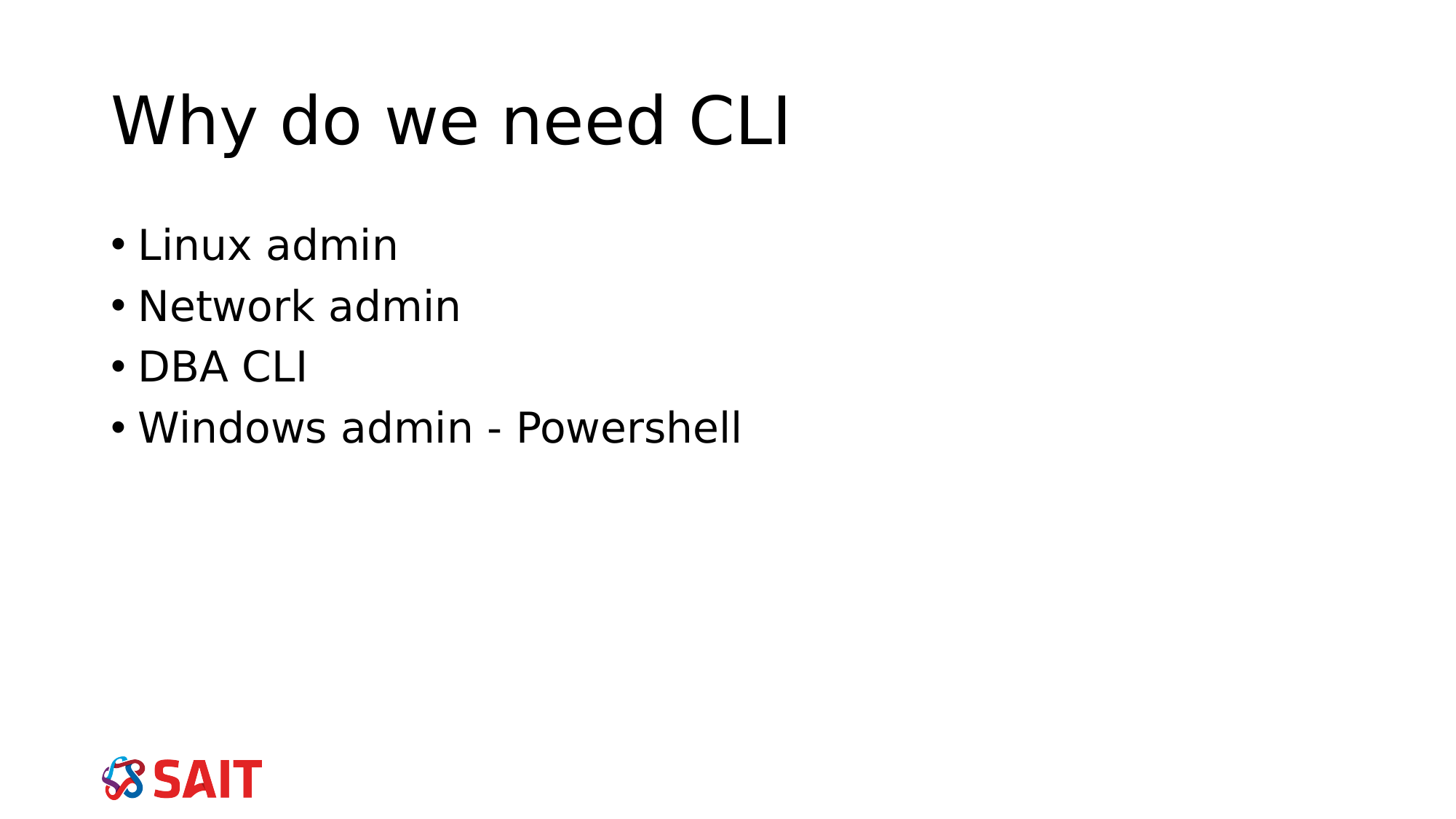

# Why do we need CLI
Linux admin
Network admin
DBA CLI
Windows admin - Powershell